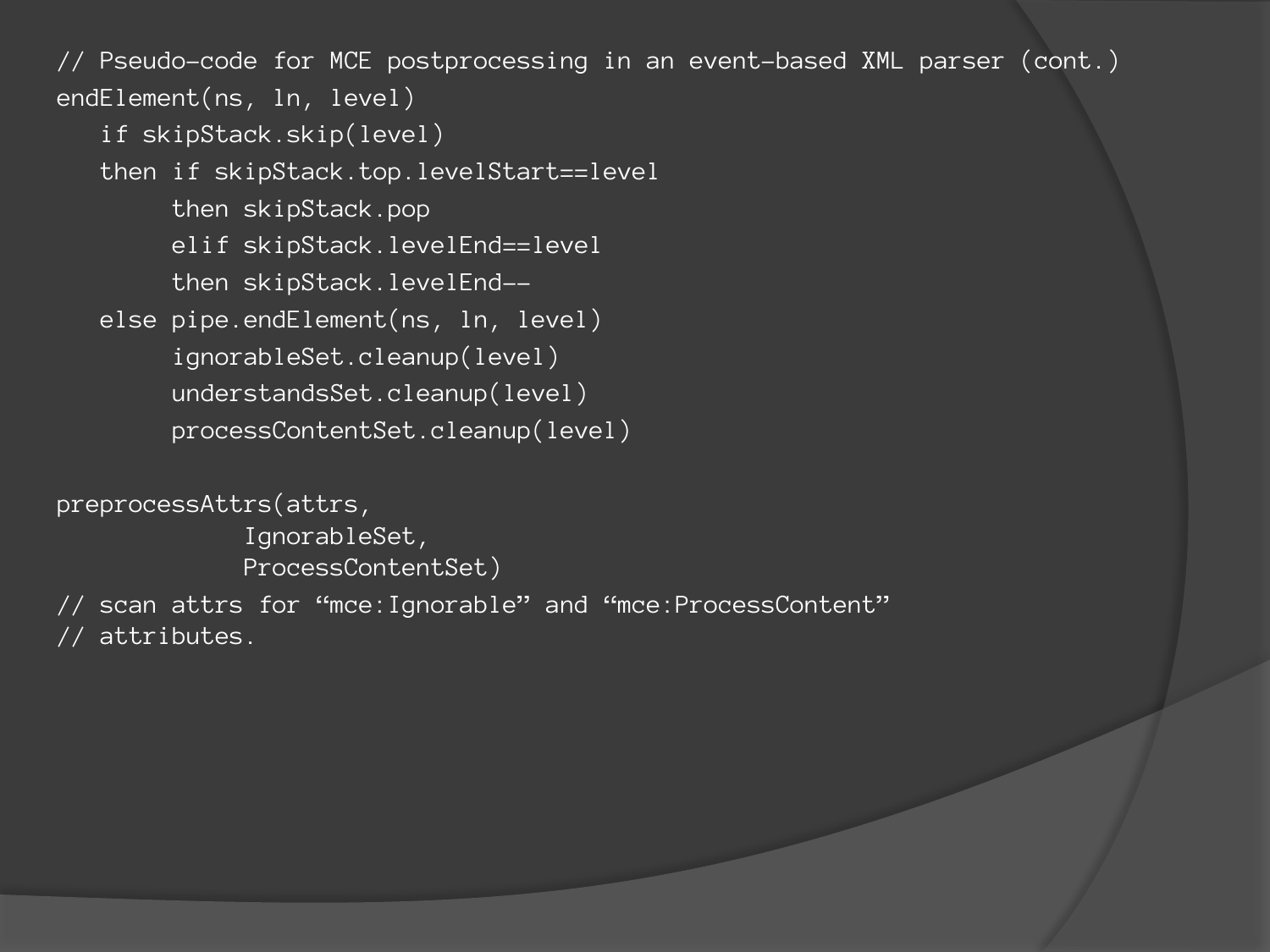

// Pseudo-code for MCE postprocessing in an event-based XML parser (cont.)
endElement(ns, ln, level)
   if skipStack.skip(level)
   then if skipStack.top.levelStart==level
        then skipStack.pop
        elif skipStack.levelEnd==level
        then skipStack.levelEnd--
   else pipe.endElement(ns, ln, level)
        ignorableSet.cleanup(level)
        understandsSet.cleanup(level)
        processContentSet.cleanup(level)

preprocessAttrs(attrs,
             IgnorableSet,
             ProcessContentSet)
// scan attrs for “mce:Ignorable” and “mce:ProcessContent”
// attributes.